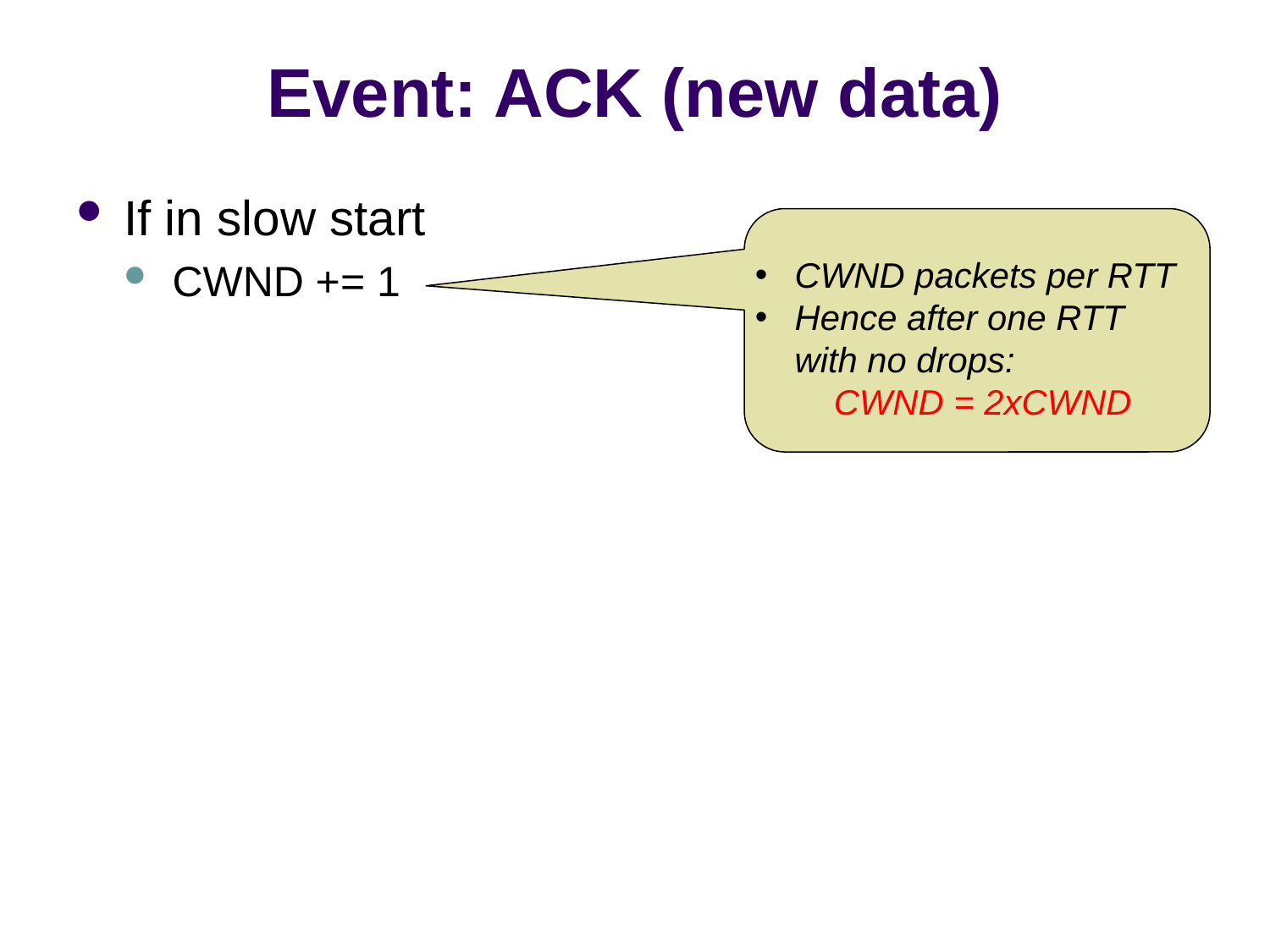

# Event: ACK (new data)
If in slow start
CWND += 1

CWND packets per RTT
Hence after one RTT
with no drops:
    CWND = 2xCWND